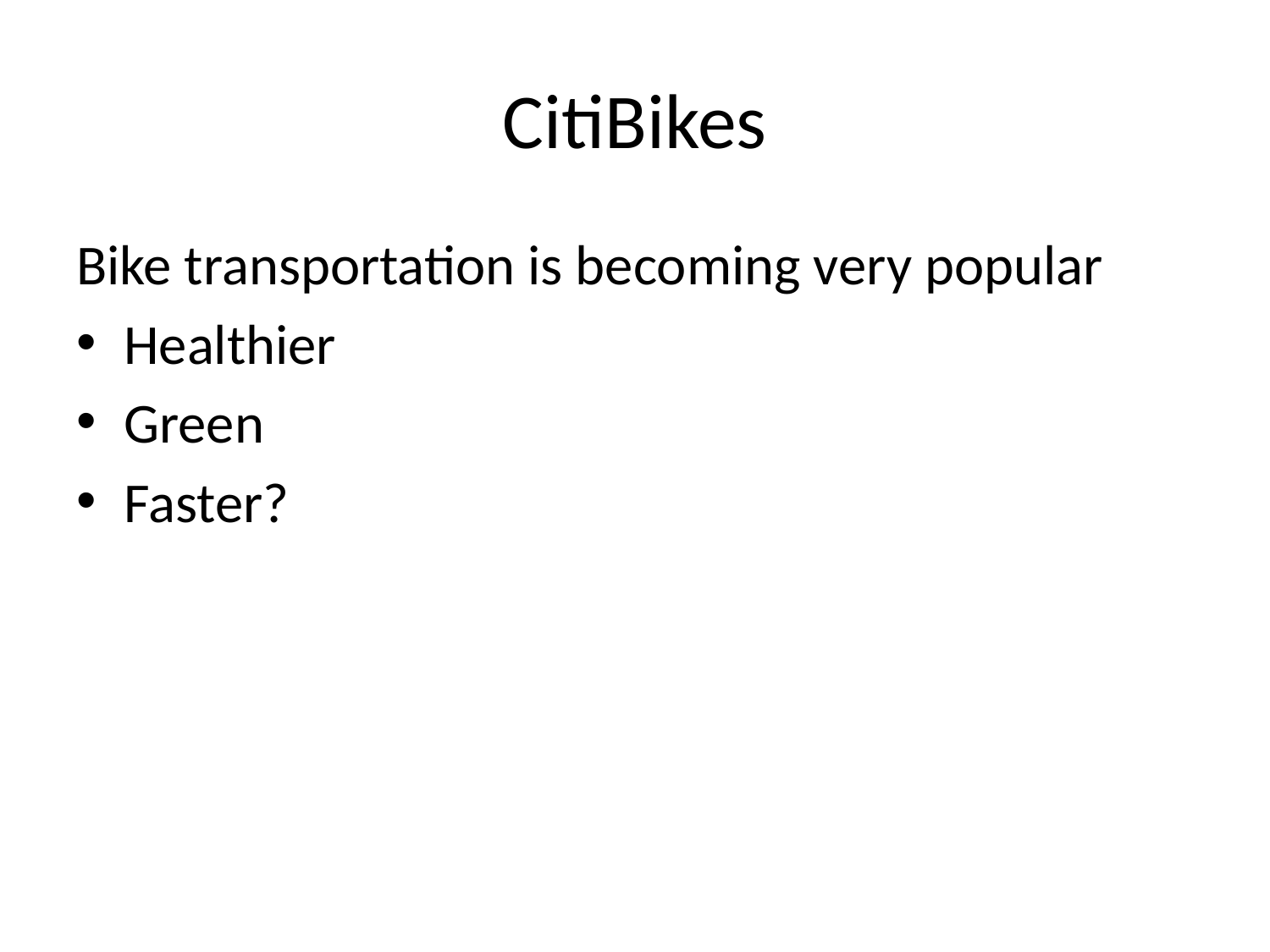

# CitiBikes
Bike transportation is becoming very popular
Healthier
Green
Faster?